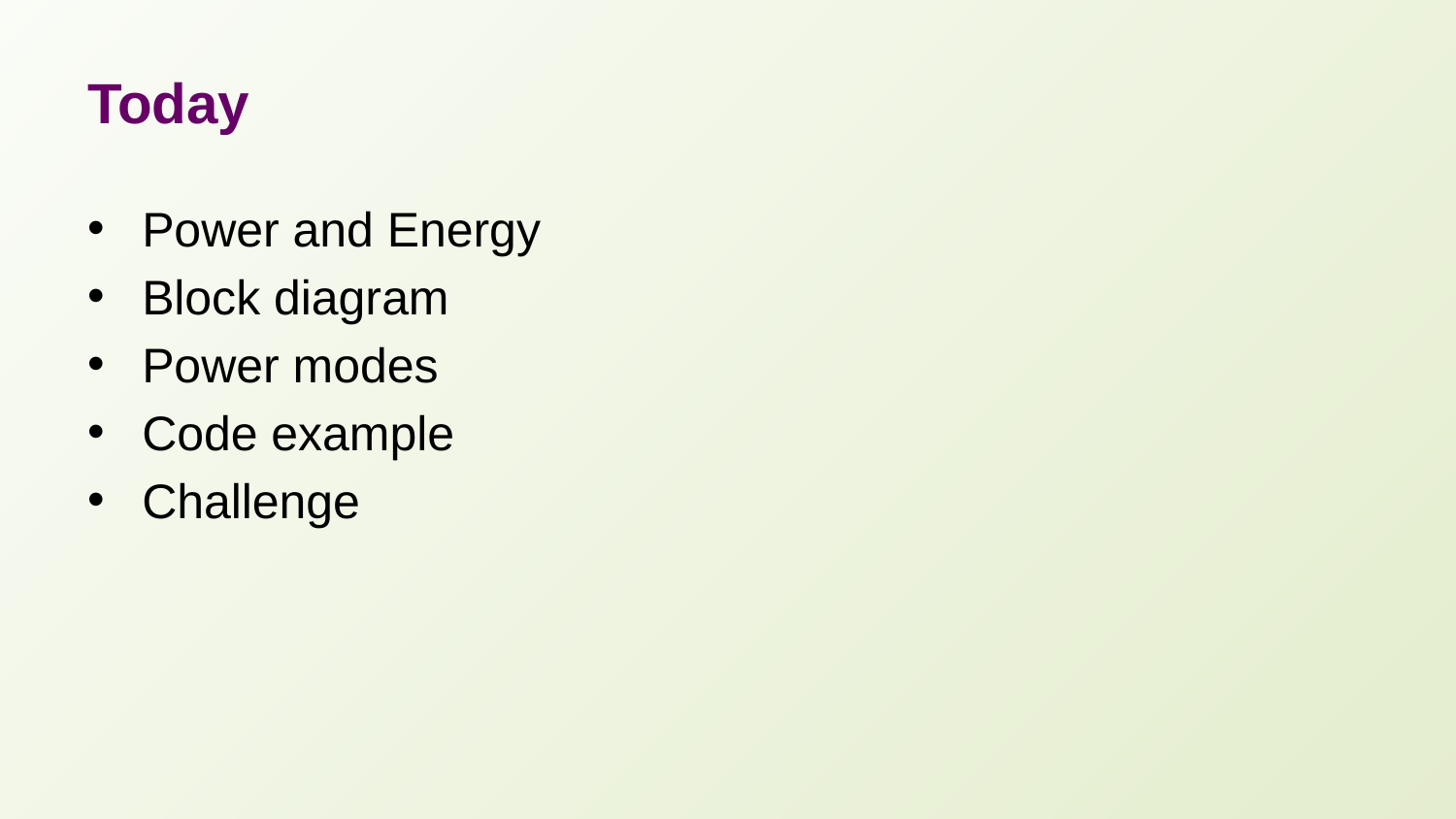

# Today
Power and Energy
Block diagram
Power modes
Code example
Challenge